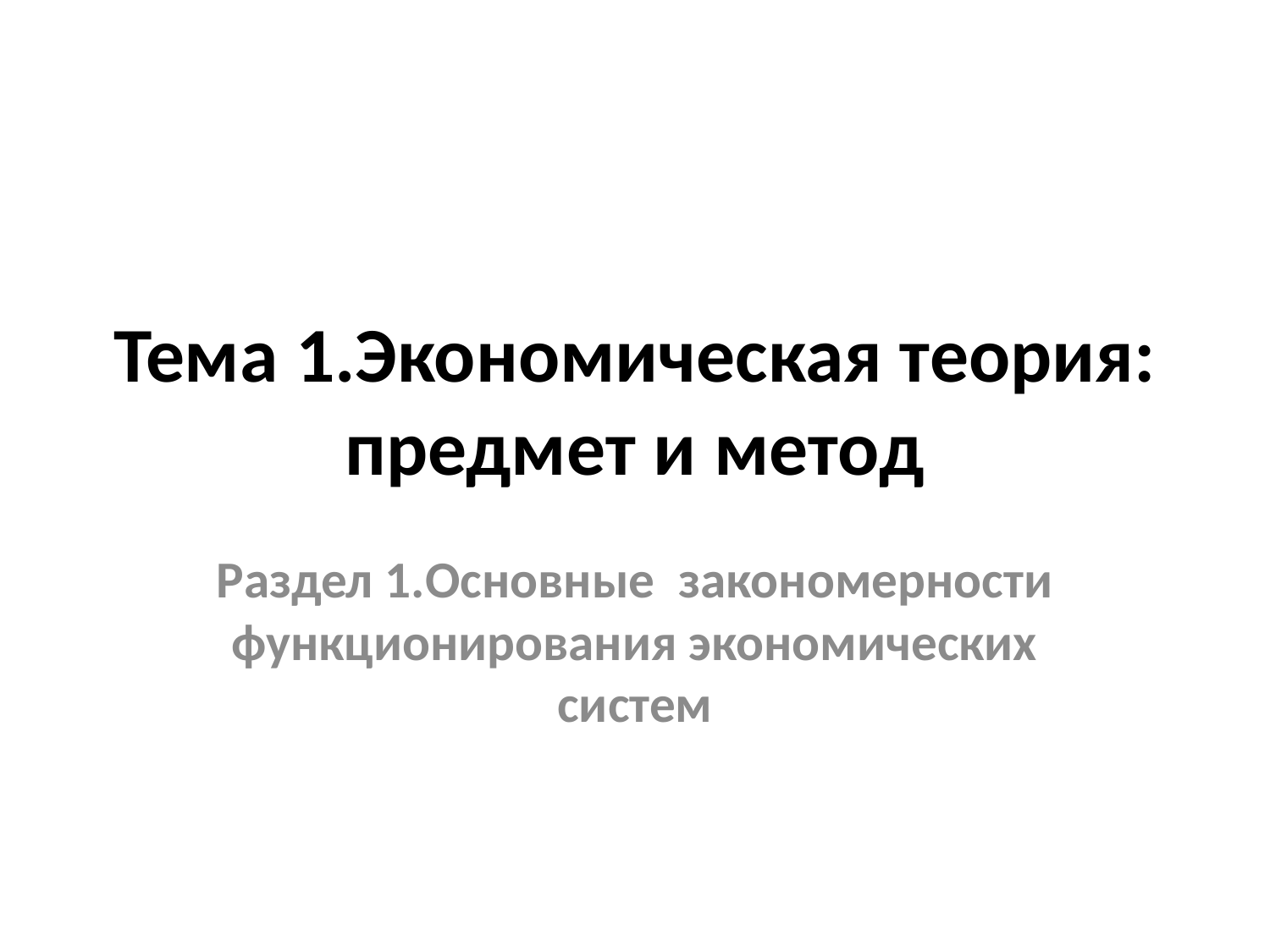

# Тема 1.Экономическая теория: предмет и метод
Раздел 1.Основные  закономерности функционирования экономических систем